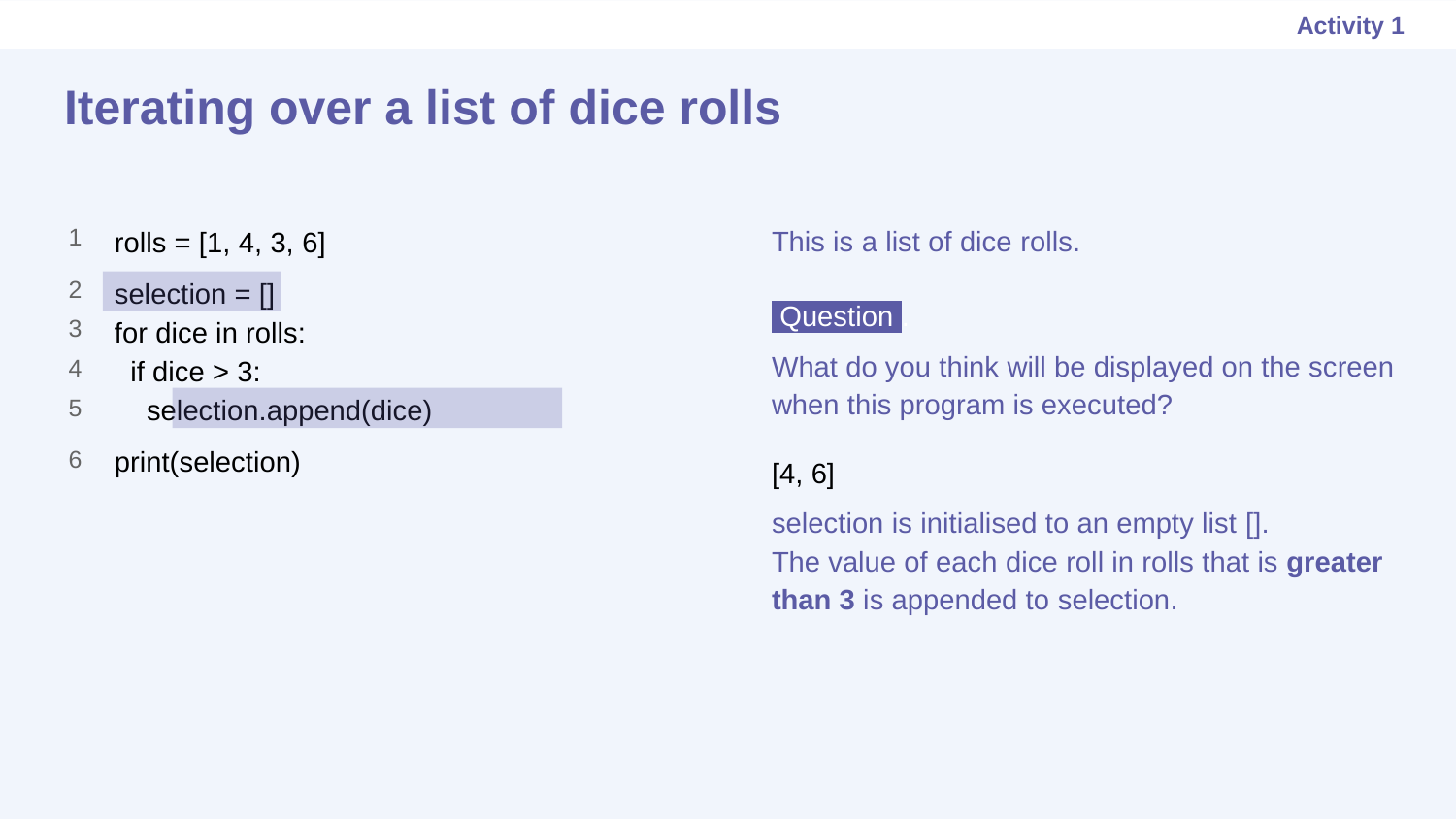

Activity 1
Iterating over a list of dice rolls
rolls = [1, 4, 3, 6]
selection = []
for dice in rolls:
  if dice > 3:
    selection.append(dice)
print(selection)
This is a list of dice rolls.
 Question .
What do you think will be displayed on the screen when this program is executed?
1
2
3
4
5
6

[4, 6]
selection is initialised to an empty list [].
The value of each dice roll in rolls that is greater than 3 is appended to selection.